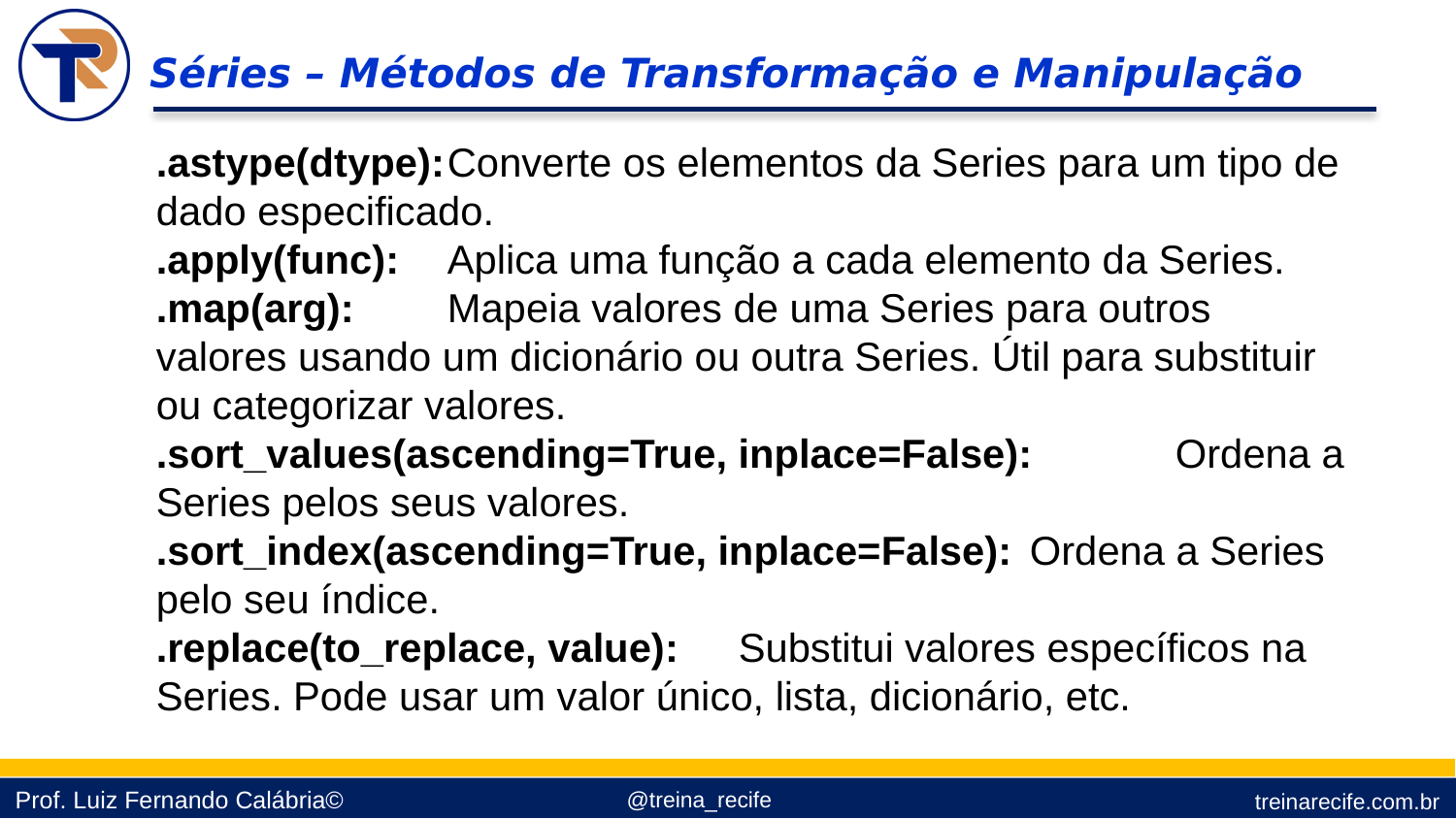

Séries – Métodos de Transformação e Manipulação
.astype(dtype):	Converte os elementos da Series para um tipo de dado especificado.
.apply(func):	Aplica uma função a cada elemento da Series.
.map(arg):	Mapeia valores de uma Series para outros valores usando um dicionário ou outra Series. Útil para substituir ou categorizar valores.
.sort_values(ascending=True, inplace=False):	Ordena a Series pelos seus valores.
.sort_index(ascending=True, inplace=False):	Ordena a Series pelo seu índice.
.replace(to_replace, value):	Substitui valores específicos na Series. Pode usar um valor único, lista, dicionário, etc.